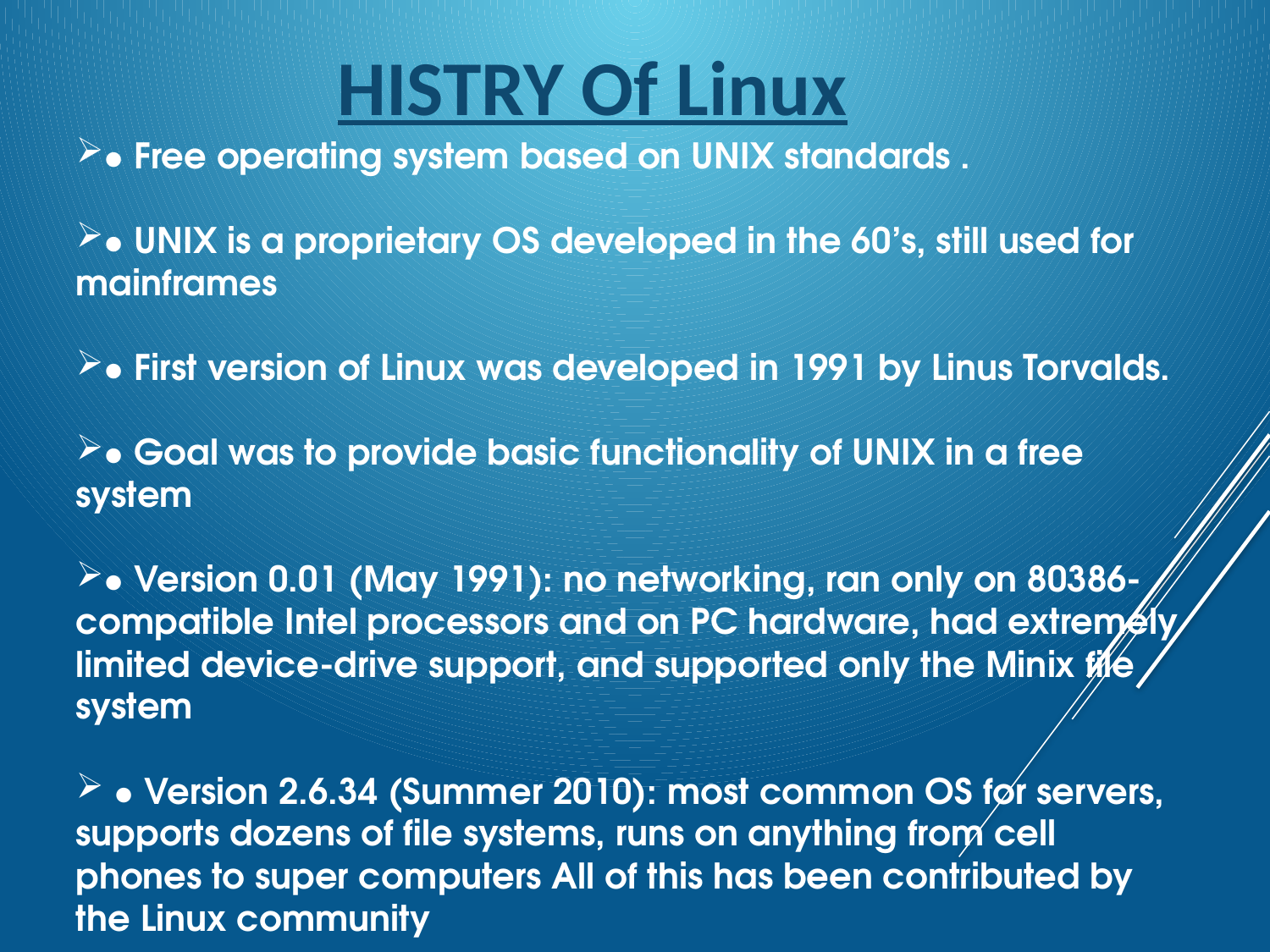

HISTRY Of Linux
• Free operating system based on UNIX standards .

• UNIX is a proprietary OS developed in the 60’s, still used for mainframes

• First version of Linux was developed in 1991 by Linus Torvalds.

• Goal was to provide basic functionality of UNIX in a free system

• Version 0.01 (May 1991): no networking, ran only on 80386-compatible Intel processors and on PC hardware, had extremely limited device-drive support, and supported only the Minix file system

 • Version 2.6.34 (Summer 2010): most common OS for servers, supports dozens of file systems, runs on anything from cell phones to super computers All of this has been contributed by the Linux community